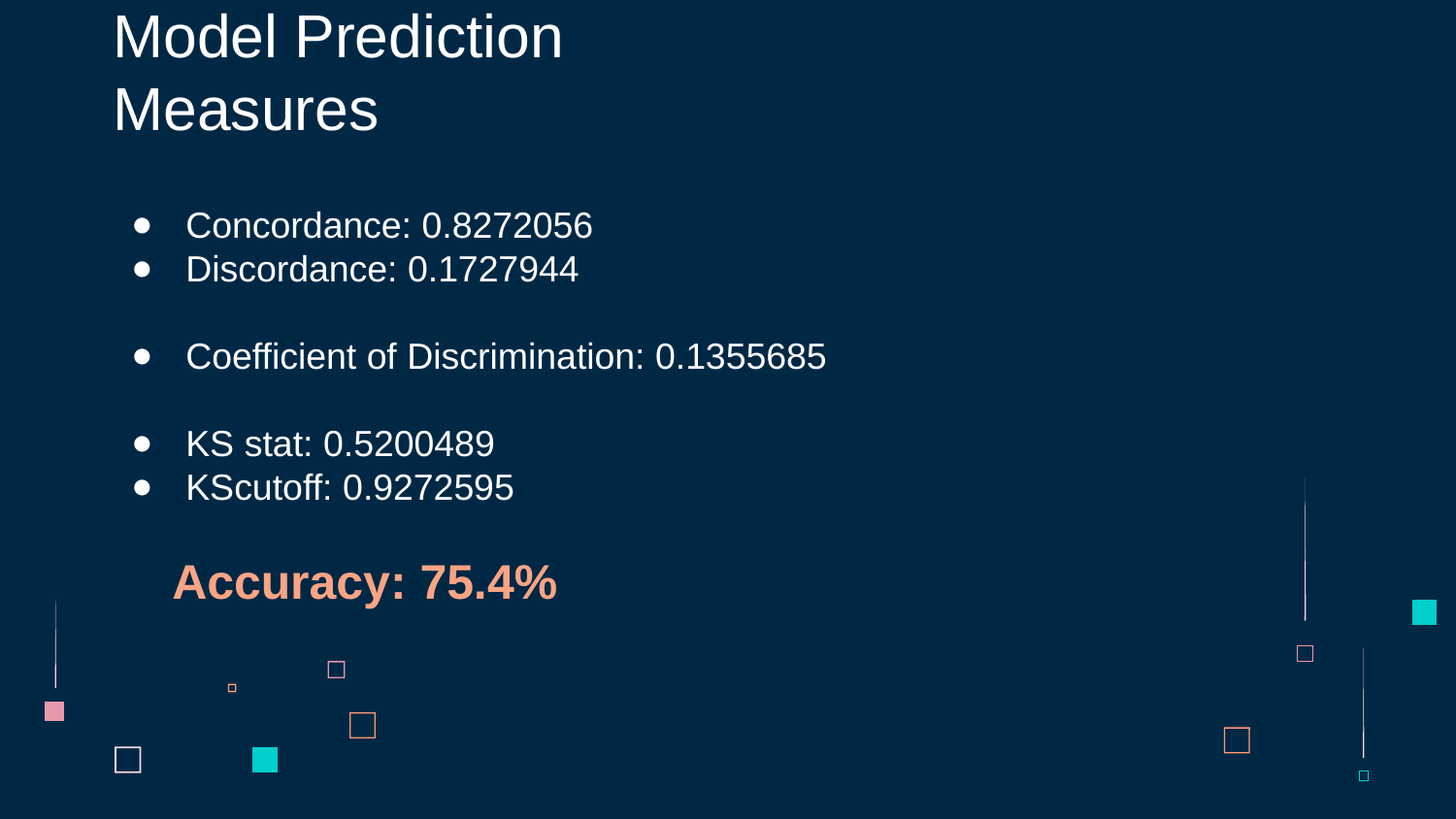

# Model Prediction Measures
Concordance: 0.8272056
Discordance: 0.1727944

Coefficient of Discrimination: 0.1355685

KS stat: 0.5200489
KScutoff: 0.9272595

   Accuracy: 75.4%